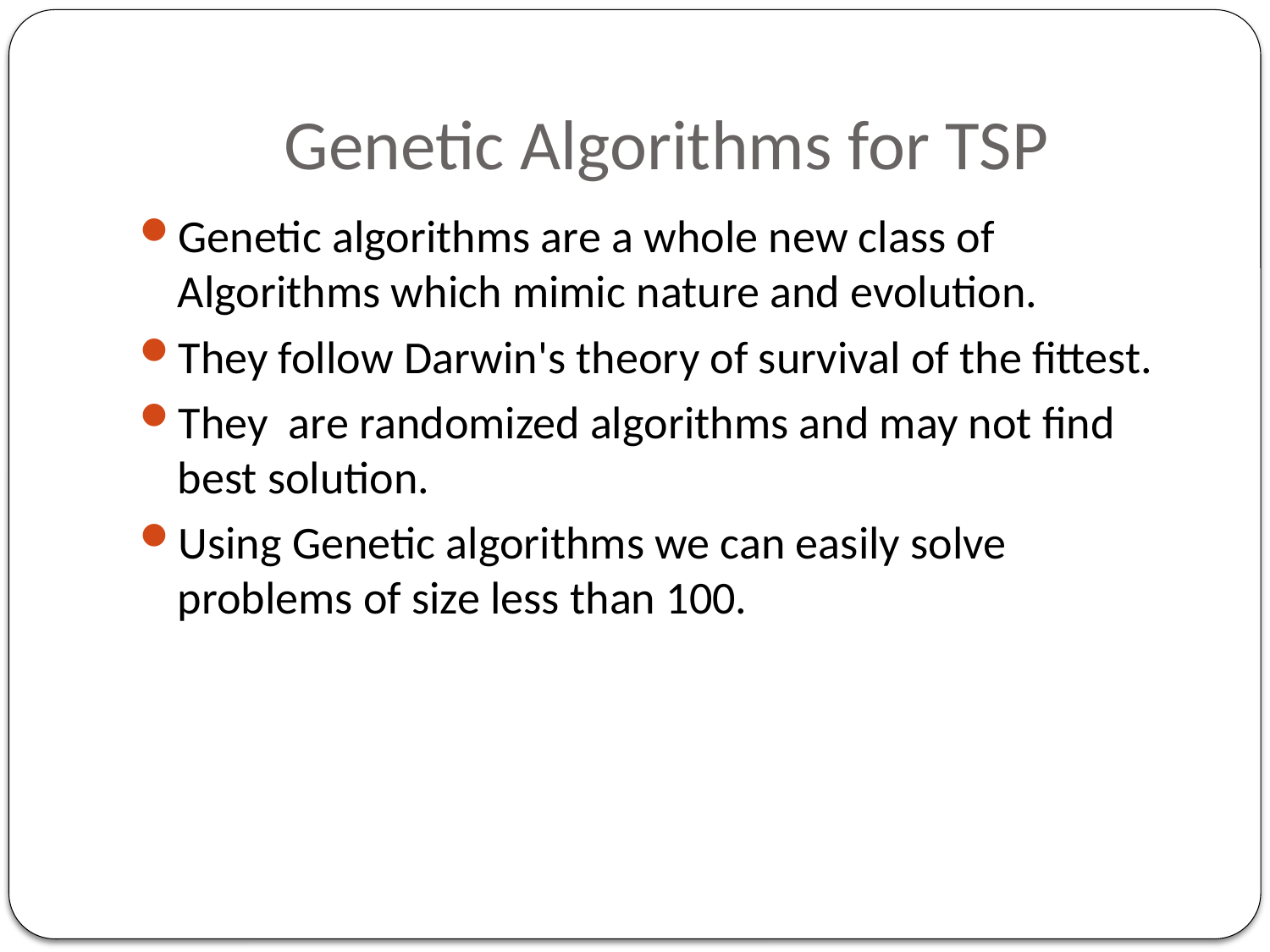

# Genetic Algorithms for TSP
Genetic algorithms are a whole new class of Algorithms which mimic nature and evolution.
They follow Darwin's theory of survival of the fittest.
They  are randomized algorithms and may not find best solution.
Using Genetic algorithms we can easily solve problems of size less than 100.